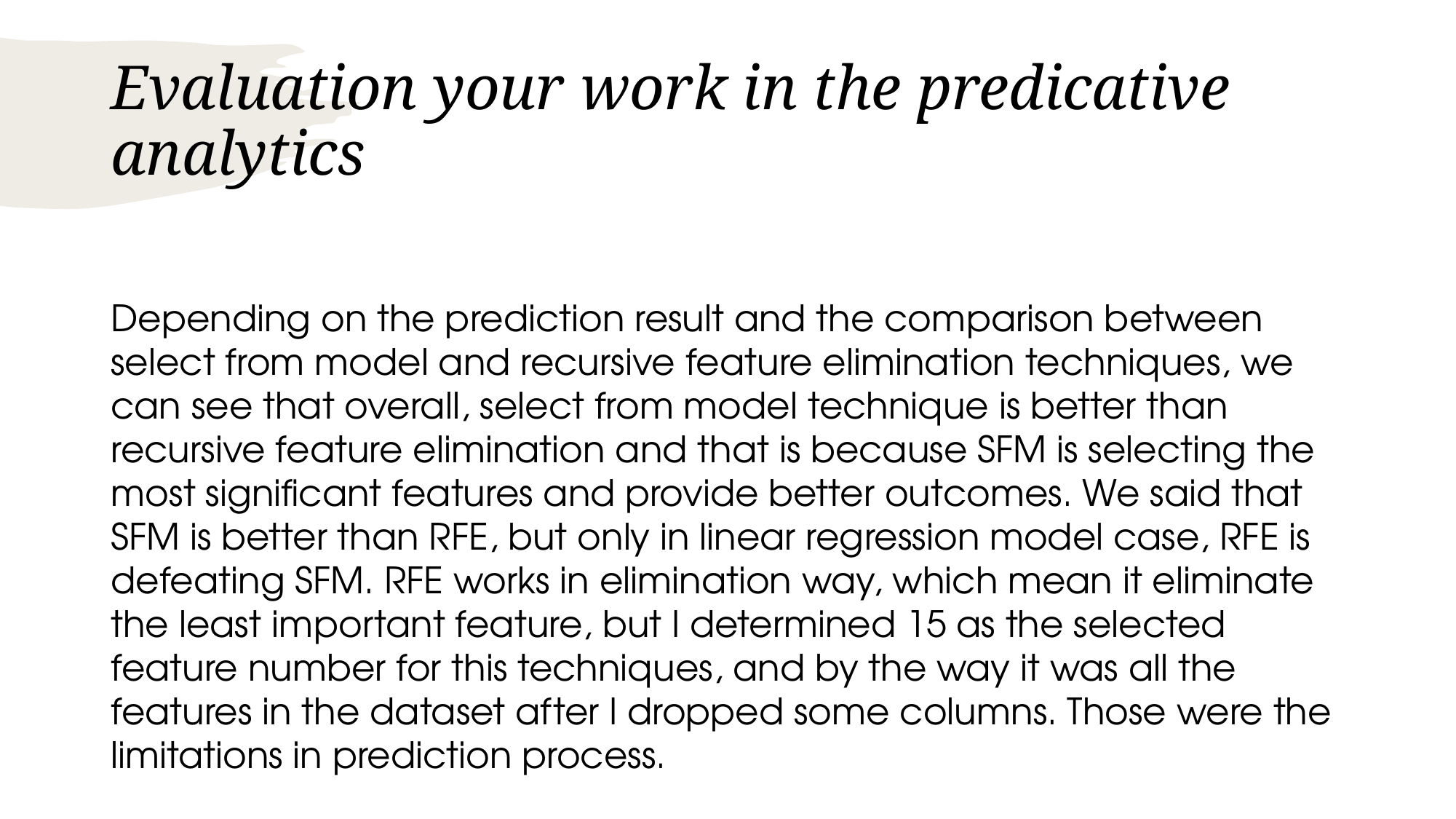

# Evaluation your work in the predicative analytics
Depending on the prediction result and the comparison between select from model and recursive feature elimination techniques, we can see that overall, select from model technique is better than recursive feature elimination and that is because SFM is selecting the most significant features and provide better outcomes. We said that SFM is better than RFE, but only in linear regression model case, RFE is defeating SFM. RFE works in elimination way, which mean it eliminate the least important feature, but I determined 15 as the selected feature number for this techniques, and by the way it was all the features in the dataset after I dropped some columns. Those were the limitations in prediction process.